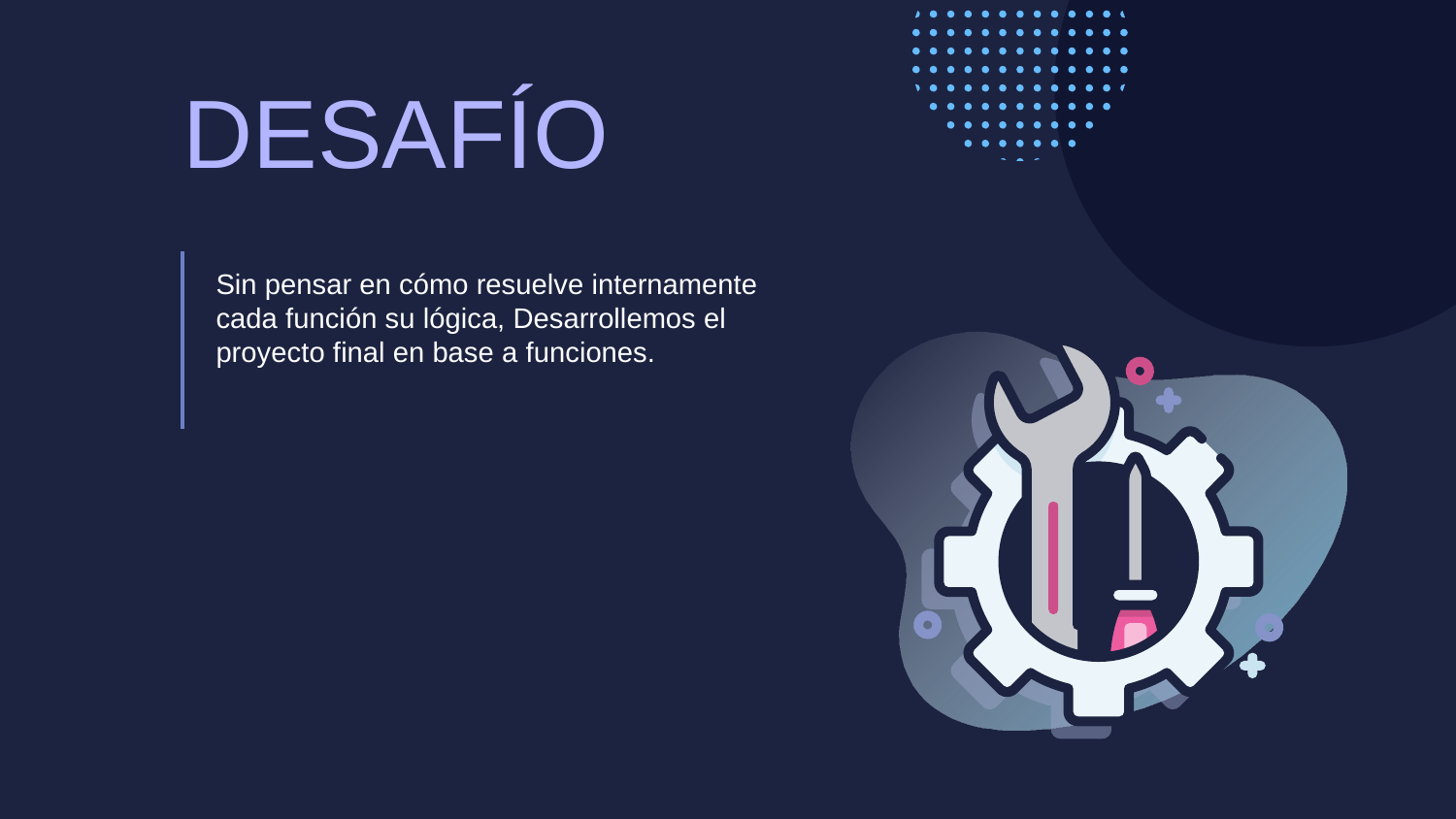

DESAFÍO
Sin pensar en cómo resuelve internamente cada función su lógica, Desarrollemos el proyecto final en base a funciones.